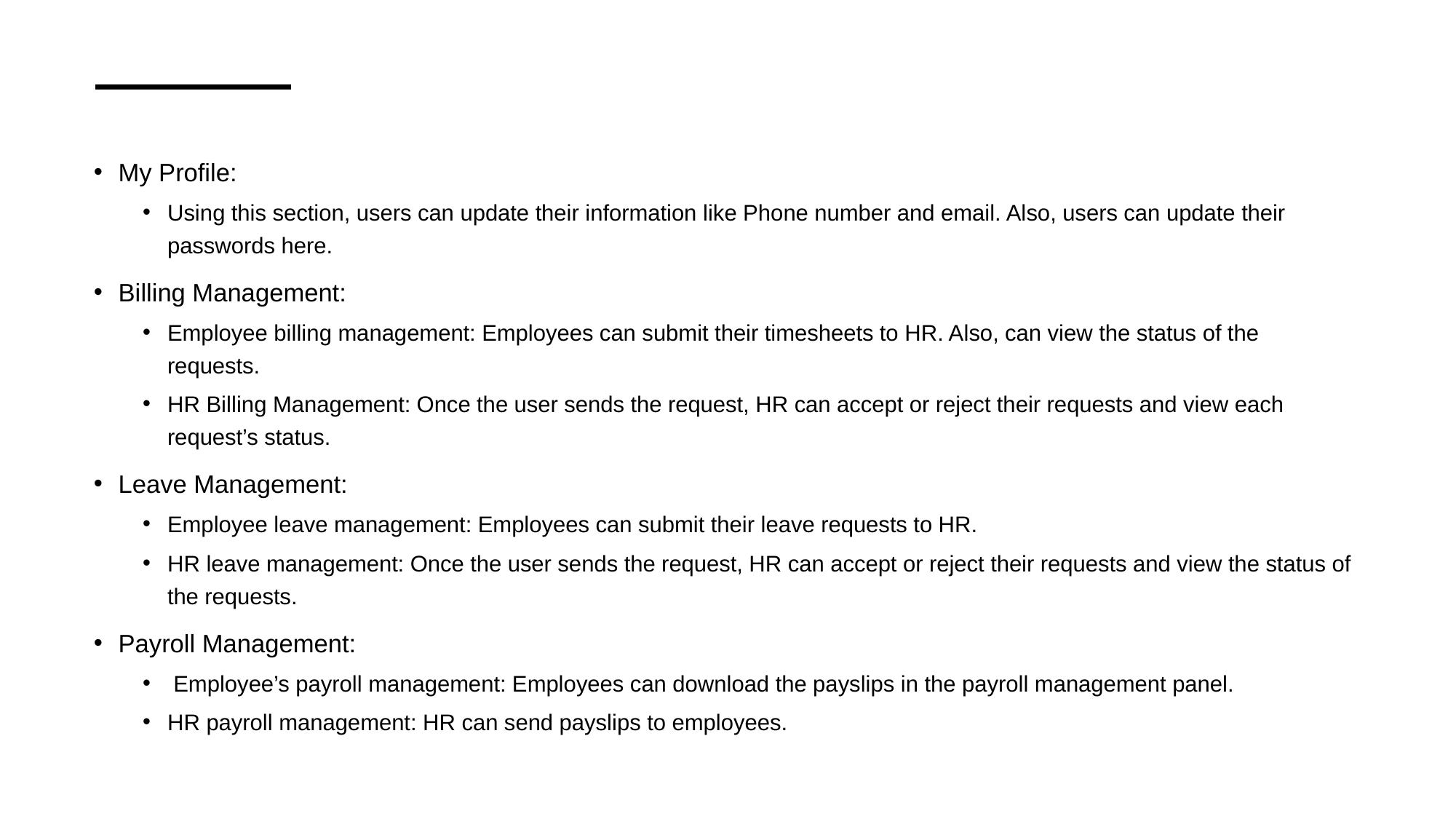

My Profile:
Using this section, users can update their information like Phone number and email. Also, users can update their passwords here.
Billing Management:
Employee billing management: Employees can submit their timesheets to HR. Also, can view the status of the requests.
HR Billing Management: Once the user sends the request, HR can accept or reject their requests and view each request’s status.
Leave Management:
Employee leave management: Employees can submit their leave requests to HR.
HR leave management: Once the user sends the request, HR can accept or reject their requests and view the status of the requests.
Payroll Management:
 Employee’s payroll management: Employees can download the payslips in the payroll management panel.
HR payroll management: HR can send payslips to employees.